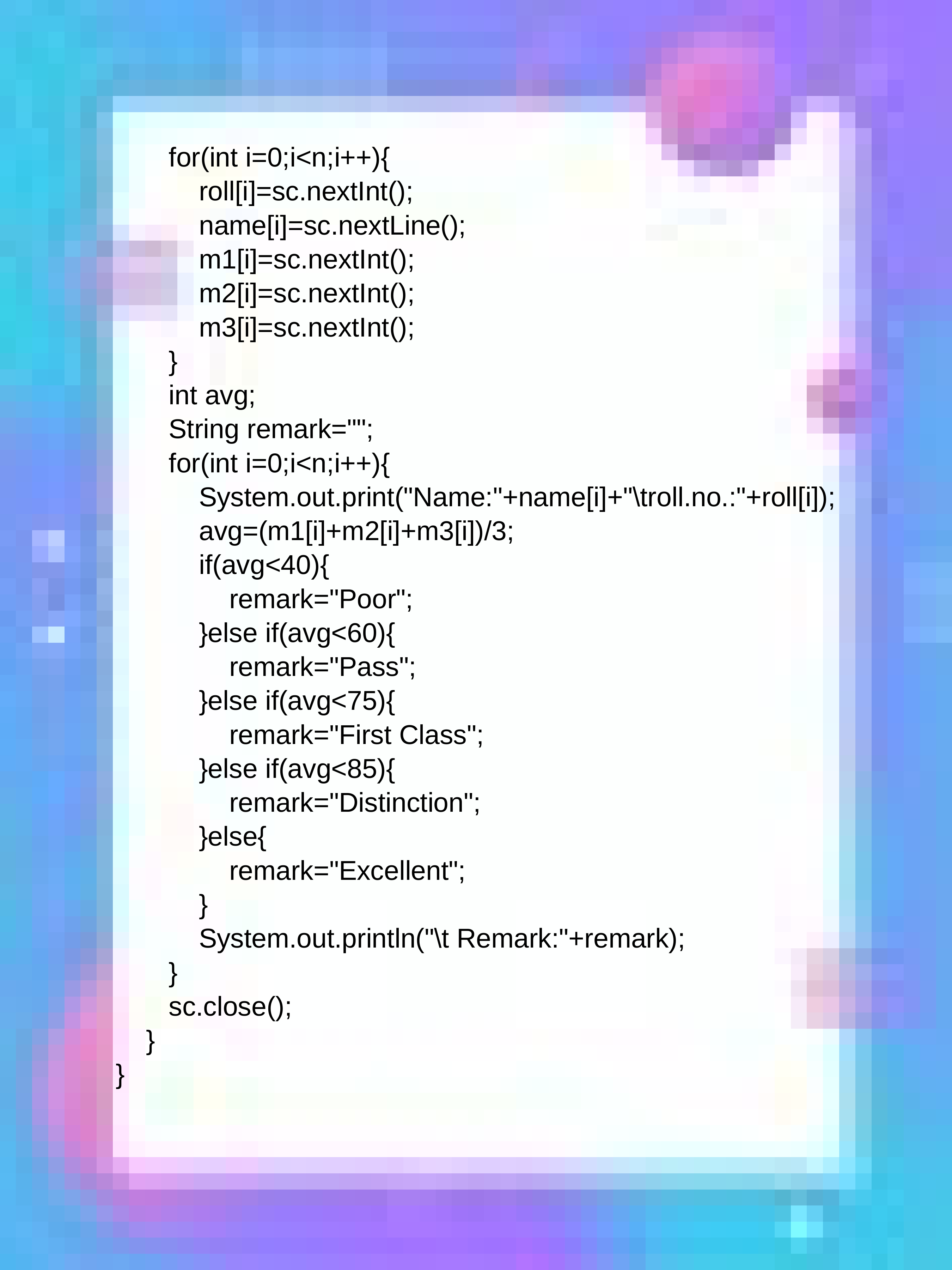

for(int i=0;i<n;i++){
            roll[i]=sc.nextInt();
            name[i]=sc.nextLine();
            m1[i]=sc.nextInt();
            m2[i]=sc.nextInt();
            m3[i]=sc.nextInt();
        }
        int avg;
        String remark="";
        for(int i=0;i<n;i++){
            System.out.print("Name:"+name[i]+"\troll.no.:"+roll[i]);
            avg=(m1[i]+m2[i]+m3[i])/3;
            if(avg<40){
                remark="Poor";
            }else if(avg<60){
                remark="Pass";
            }else if(avg<75){
                remark="First Class";
            }else if(avg<85){
                remark="Distinction";
            }else{
                remark="Excellent";
            }
            System.out.println("\t Remark:"+remark);
        }
        sc.close();
     }
 }